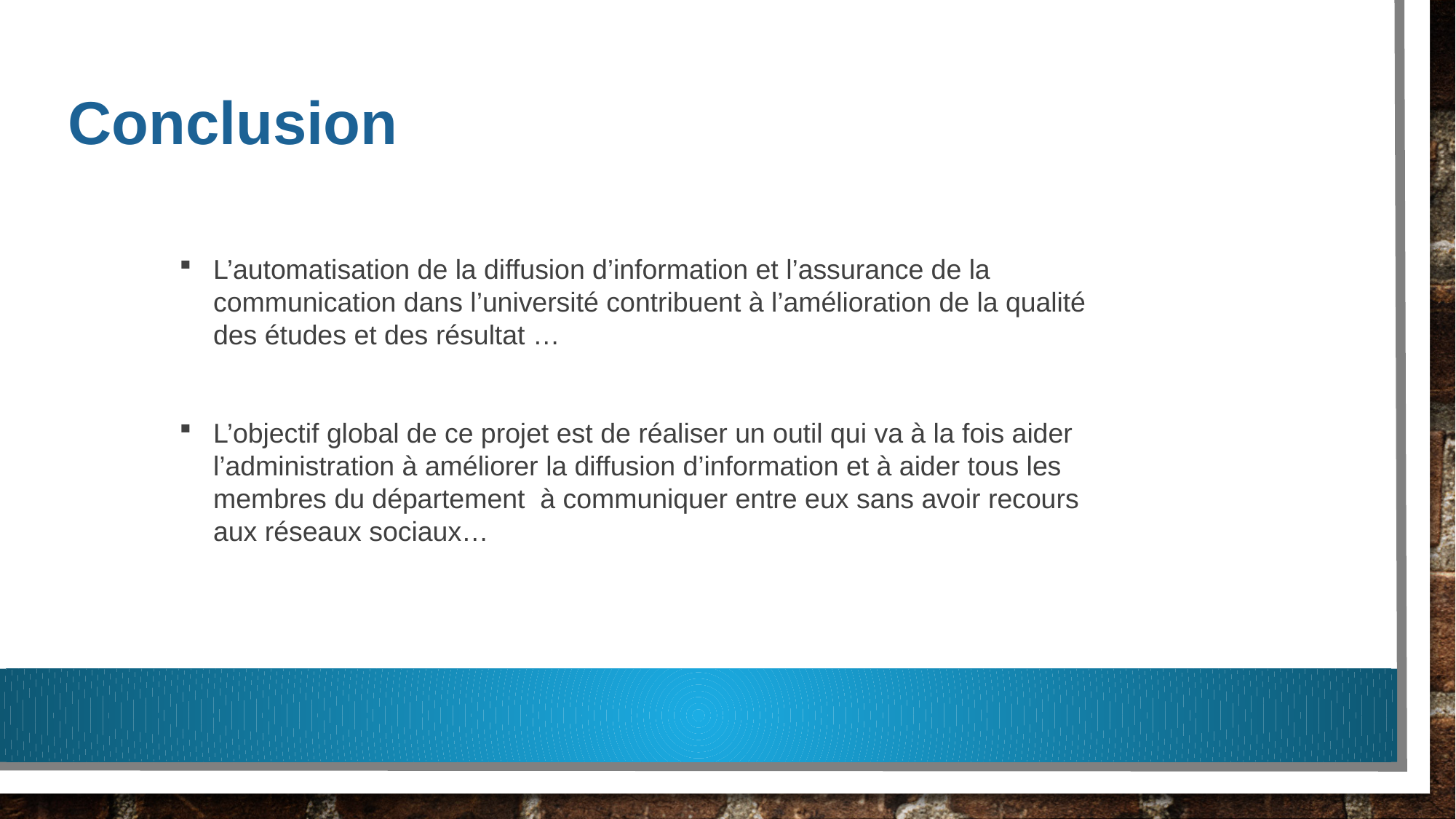

Conclusion
L’automatisation de la diffusion d’information et l’assurance de la communication dans l’université contribuent à l’amélioration de la qualité des études et des résultat …

L’objectif global de ce projet est de réaliser un outil qui va à la fois aider l’administration à améliorer la diffusion d’information et à aider tous les membres du département  à communiquer entre eux sans avoir recours aux réseaux sociaux…